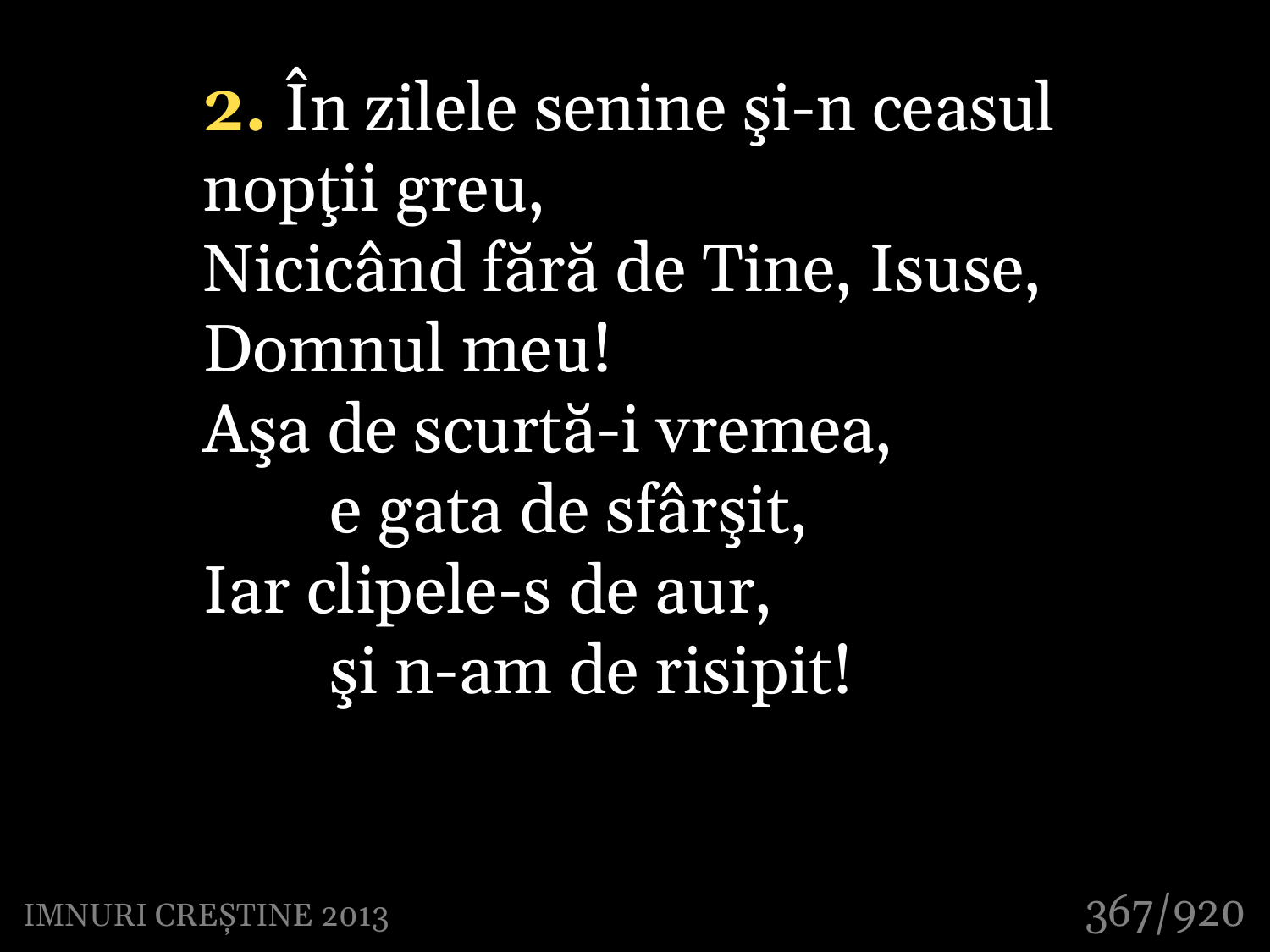

2. În zilele senine şi-n ceasul 	nopţii greu,
Nicicând fără de Tine, Isuse, 	Domnul meu!
Aşa de scurtă-i vremea,
	e gata de sfârşit,
Iar clipele-s de aur,
	şi n-am de risipit!
367/920
IMNURI CREȘTINE 2013